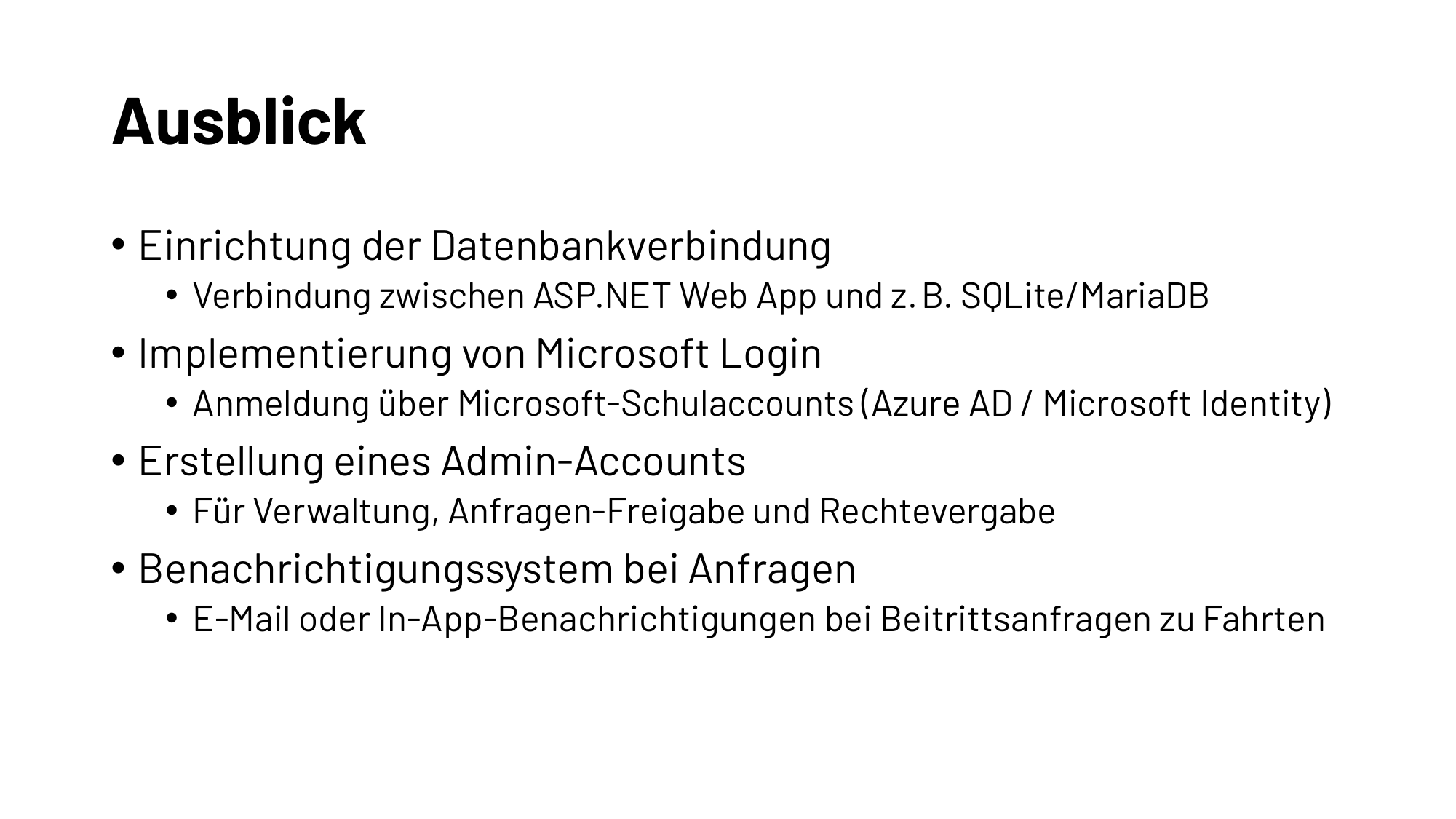

# Ausblick
Einrichtung der Datenbankverbindung
Verbindung zwischen ASP.NET Web App und z. B. SQLite/MariaDB
Implementierung von Microsoft Login
Anmeldung über Microsoft-Schulaccounts (Azure AD / Microsoft Identity)
Erstellung eines Admin-Accounts
Für Verwaltung, Anfragen-Freigabe und Rechtevergabe
Benachrichtigungssystem bei Anfragen
E-Mail oder In-App-Benachrichtigungen bei Beitrittsanfragen zu Fahrten